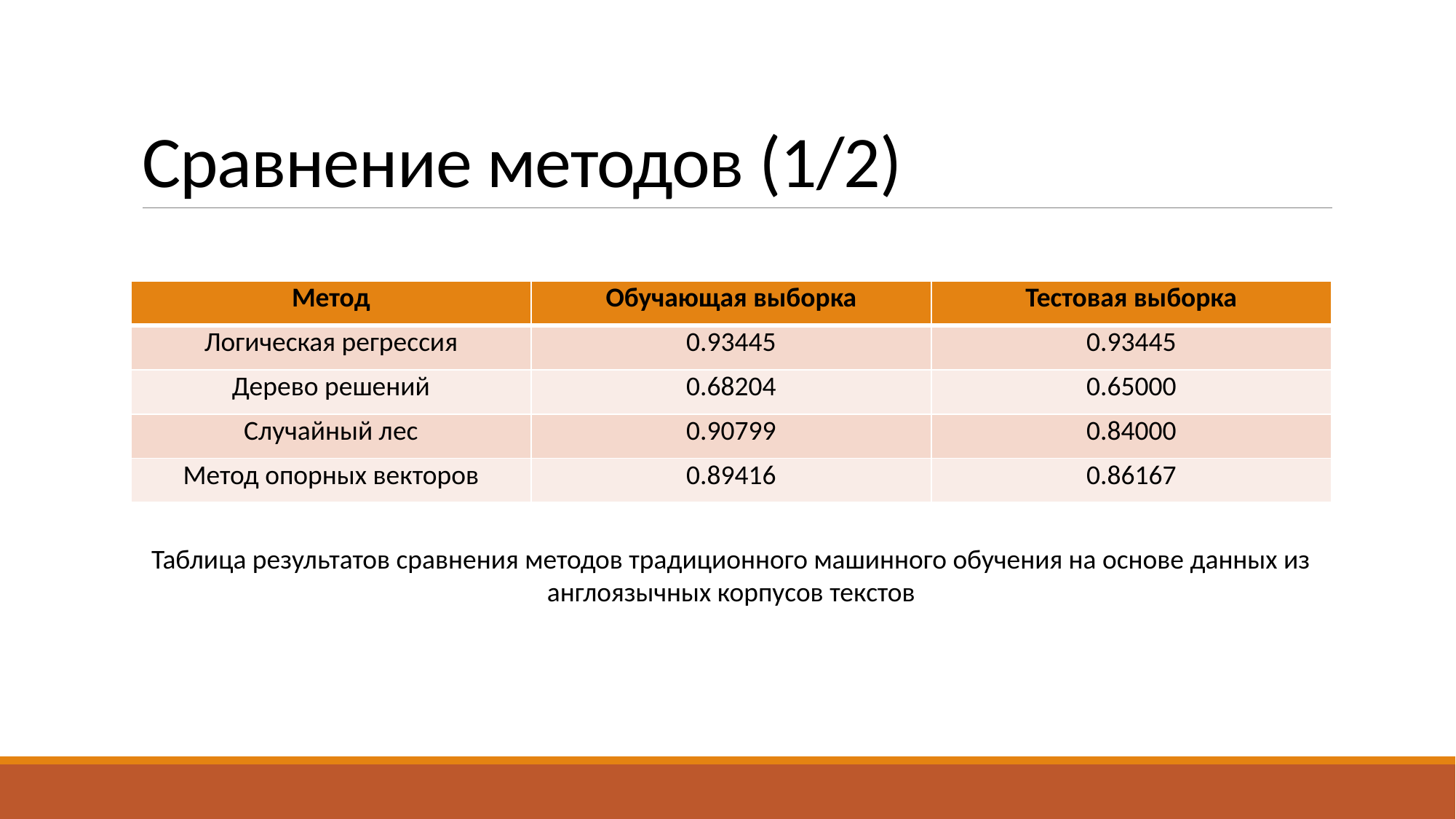

# Сравнение методов (1/2)
| Метод | Обучающая выборка | Тестовая выборка |
| --- | --- | --- |
| Логическая регрессия | 0.93445 | 0.93445 |
| Дерево решений | 0.68204 | 0.65000 |
| Случайный лес | 0.90799 | 0.84000 |
| Метод опорных векторов | 0.89416 | 0.86167 |
Таблица результатов сравнения методов традиционного машинного обучения на основе данных из англоязычных корпусов текстов